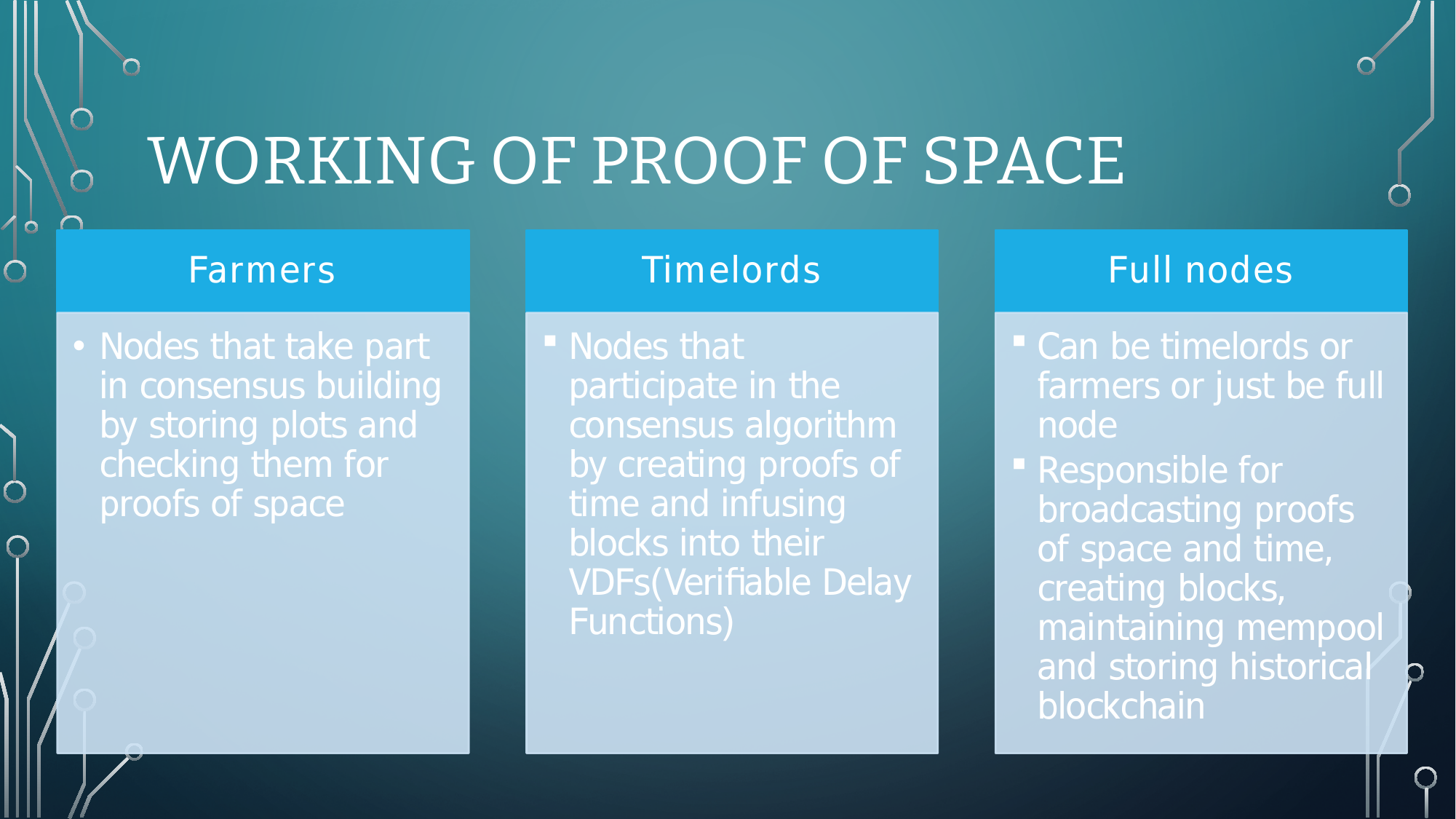

# Working of proof of space
Farmers
Nodes that take part in consensus building by storing plots and checking them for proofs of space
Timelords
Nodes that participate in the consensus algorithm by creating proofs of time and infusing blocks into their VDFs(Verifiable Delay Functions)
Full nodes
Can be timelords or farmers or just be full node
Responsible for broadcasting proofs of space and time, creating blocks, maintaining mempool and storing historical blockchain